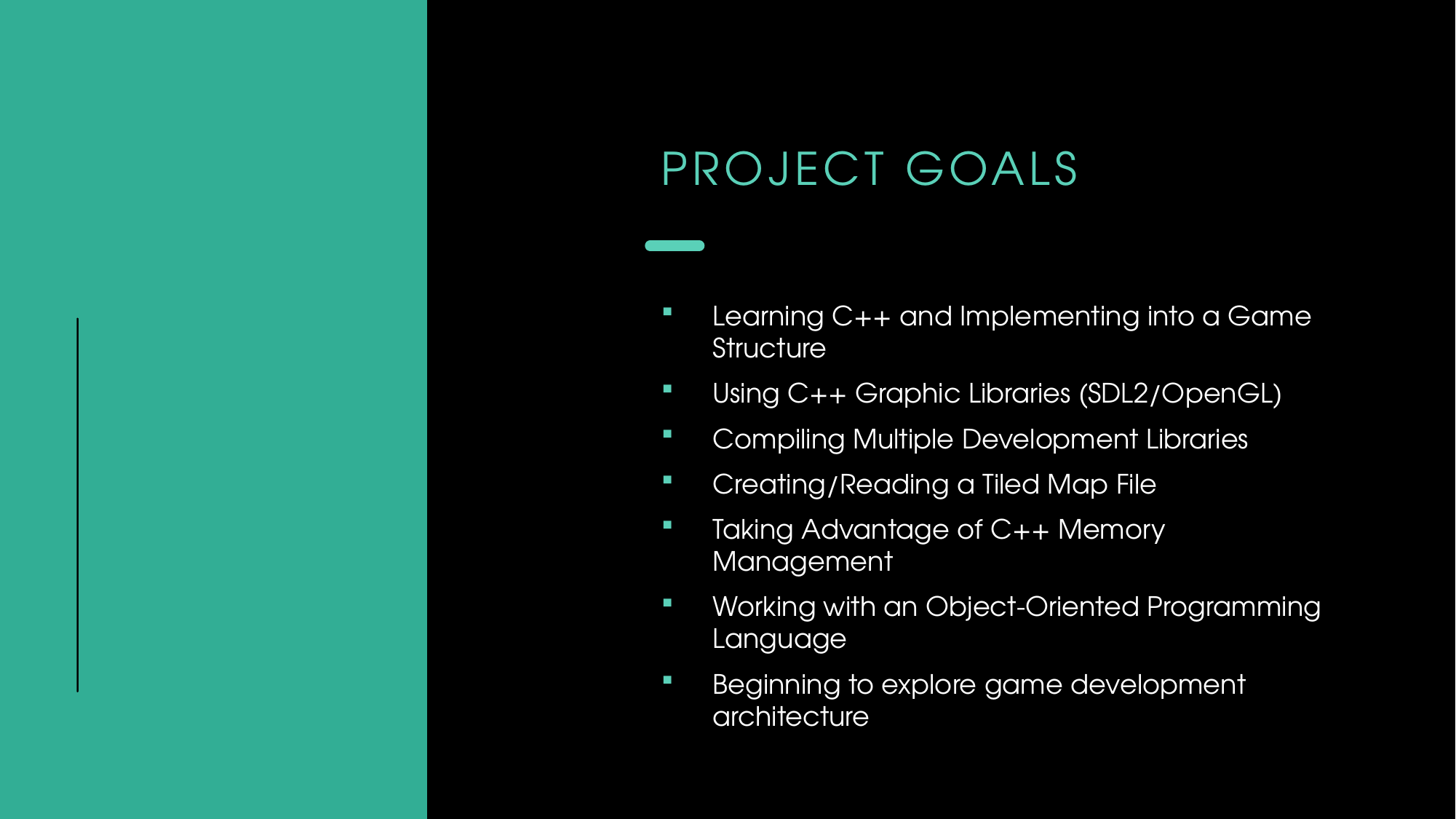

# Project goals
Learning C++ and Implementing into a Game Structure
Using C++ Graphic Libraries (SDL2/OpenGL)
Compiling Multiple Development Libraries
Creating/Reading a Tiled Map File
Taking Advantage of C++ Memory Management
Working with an Object-Oriented Programming Language
Beginning to explore game development architecture
2